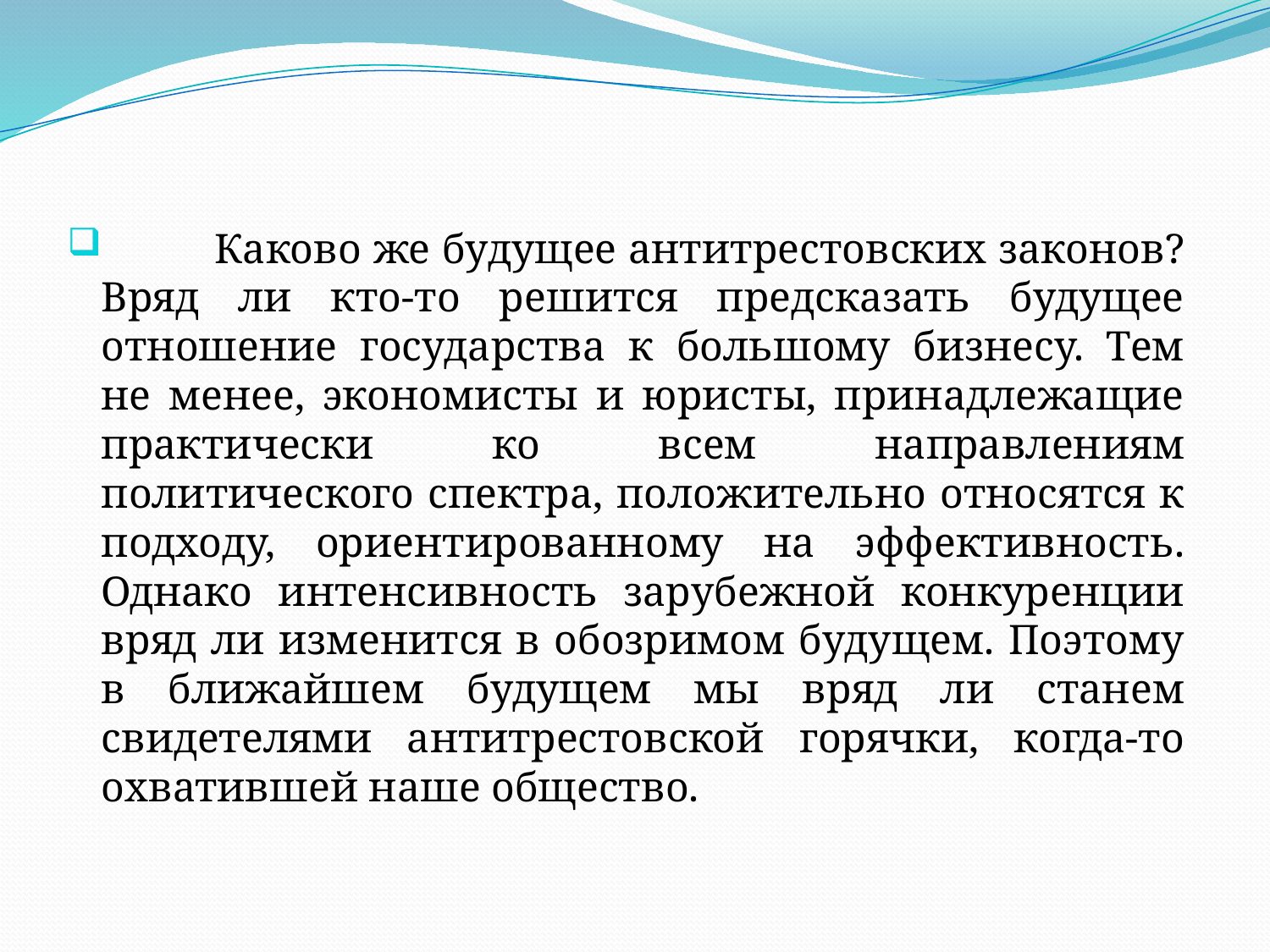

Каково же будущее антитрестовских законов? Вряд ли кто-то решится предсказать будущее отношение государства к большому бизнесу. Тем не менее, экономисты и юристы, принадлежащие практически ко всем направлениям политического спектра, положительно относятся к подходу, ориентированному на эффективность. Однако интенсивность зарубежной конкуренции вряд ли изменится в обозримом будущем. Поэтому в ближайшем будущем мы вряд ли станем свидетелями антитрестовской горячки, когда-то охватившей наше общество.